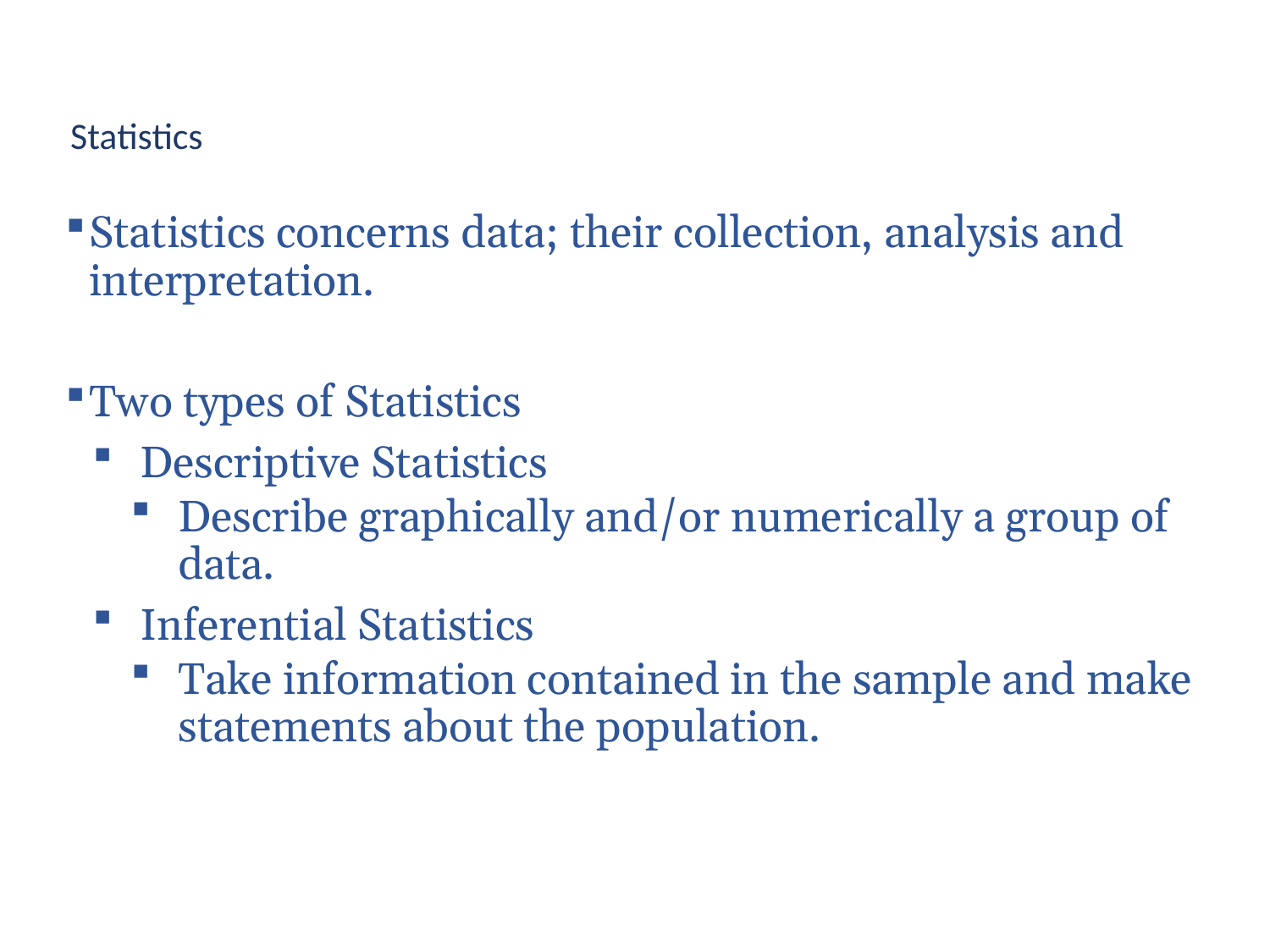

# Statistics

Statistics concerns data; their collection, analysis and interpretation.

Two types of Statistics
Descriptive Statistics
Describe graphically and/or numerically a group of data.
Inferential Statistics
Take information contained in the sample and make statements about the population.